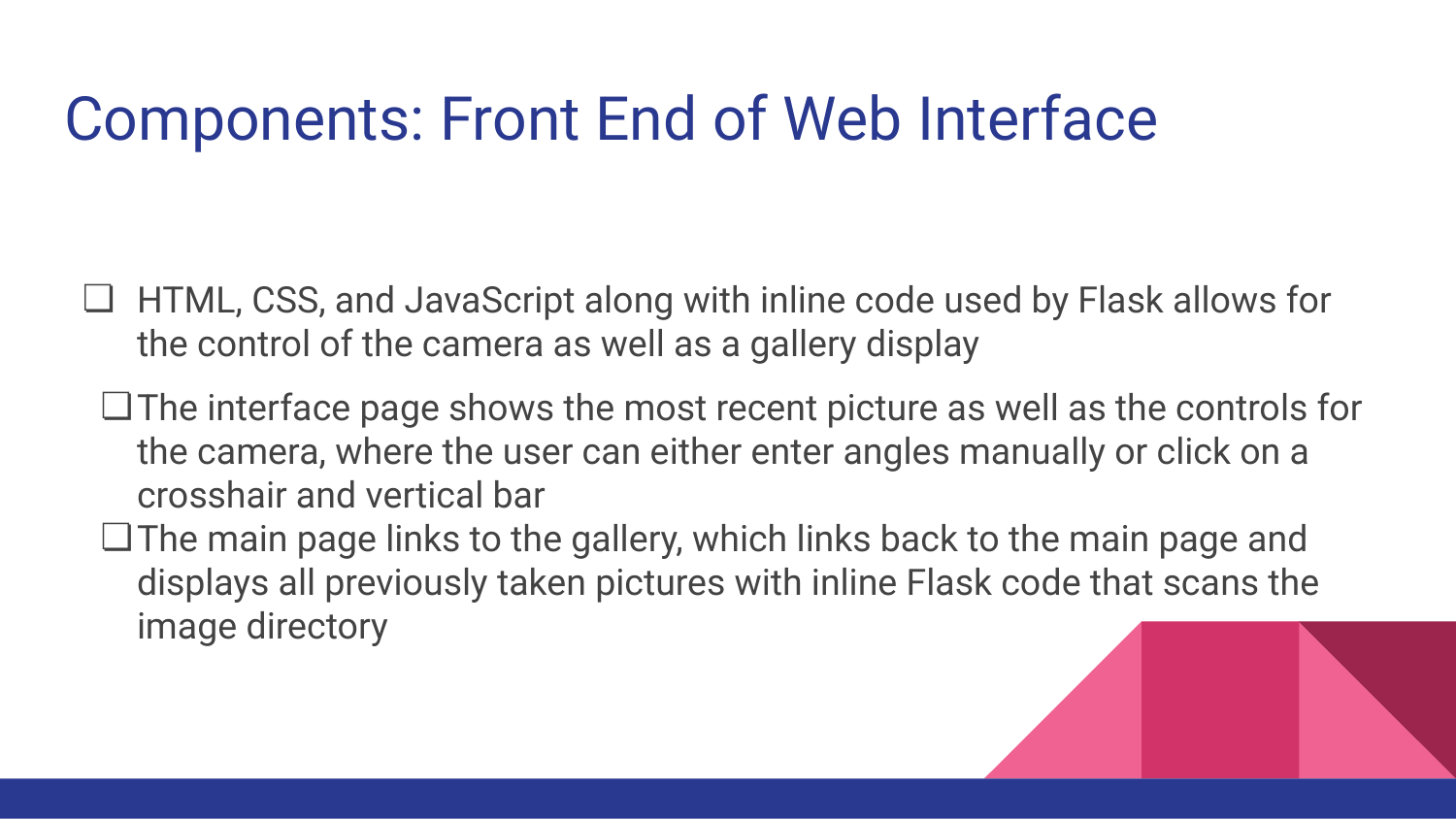

# Components: Front End of Web Interface
HTML, CSS, and JavaScript along with inline code used by Flask allows for the control of the camera as well as a gallery display
The interface page shows the most recent picture as well as the controls for the camera, where the user can either enter angles manually or click on a crosshair and vertical bar
The main page links to the gallery, which links back to the main page and displays all previously taken pictures with inline Flask code that scans the image directory